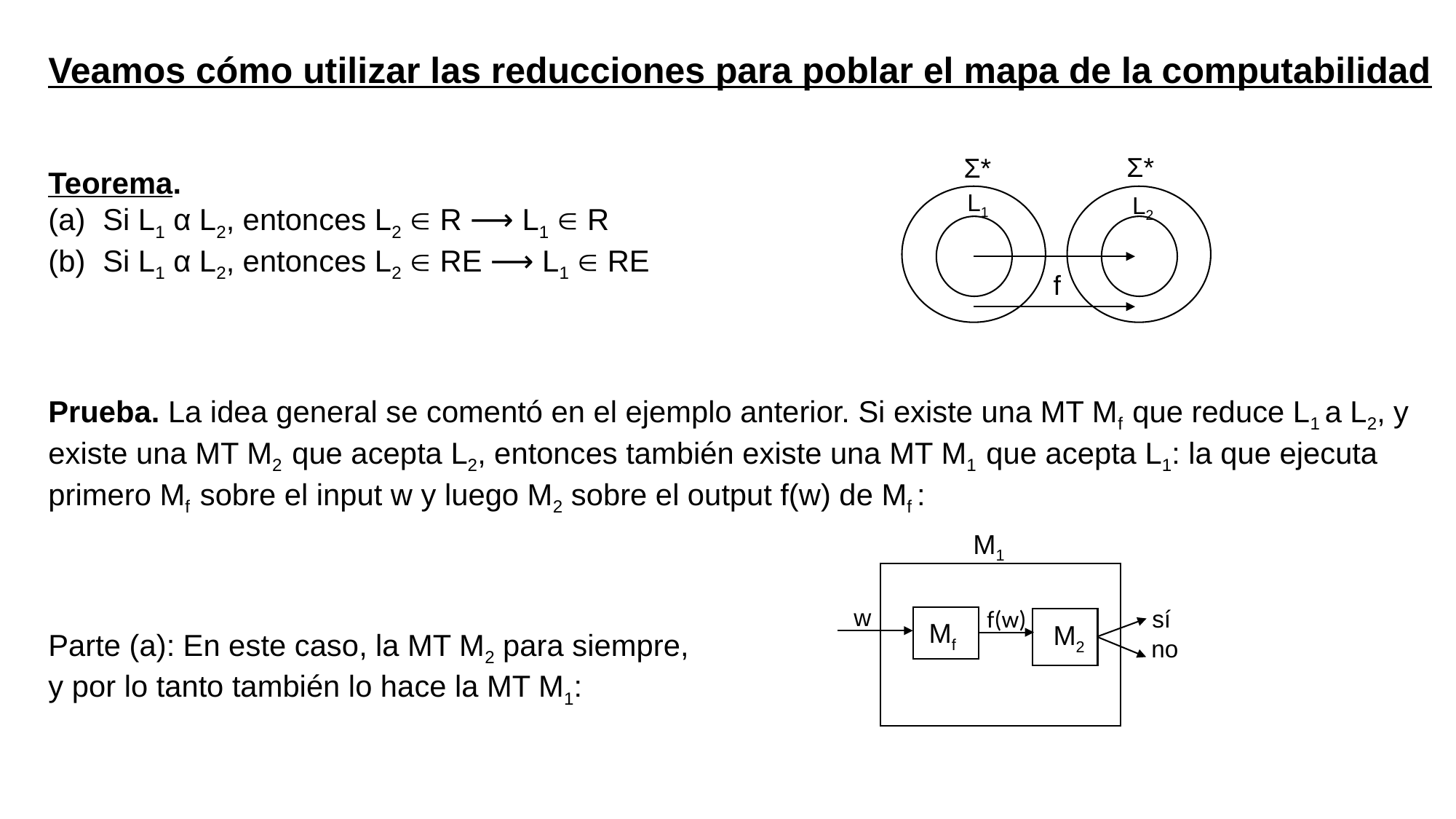

Veamos cómo utilizar las reducciones para poblar el mapa de la computabilidad

Teorema.
Si L1 α L2, entonces L2 ∈ R ⟶ L1 ∈ R
Si L1 α L2, entonces L2 ∈ RE ⟶ L1 ∈ RE

Prueba. La idea general se comentó en el ejemplo anterior. Si existe una MT Mf  que reduce L1 a L2, y existe una MT M2  que acepta L2, entonces también existe una MT M1  que acepta L1: la que ejecuta primero Mf  sobre el input w y luego M2 sobre el output f(w) de Mf :

Parte (a): En este caso, la MT M2 para siempre,
y por lo tanto también lo hace la MT M1:
Ʃ*
Ʃ*
L1
L2

f
M1

w
sí
f(w)

Mf
M2
no